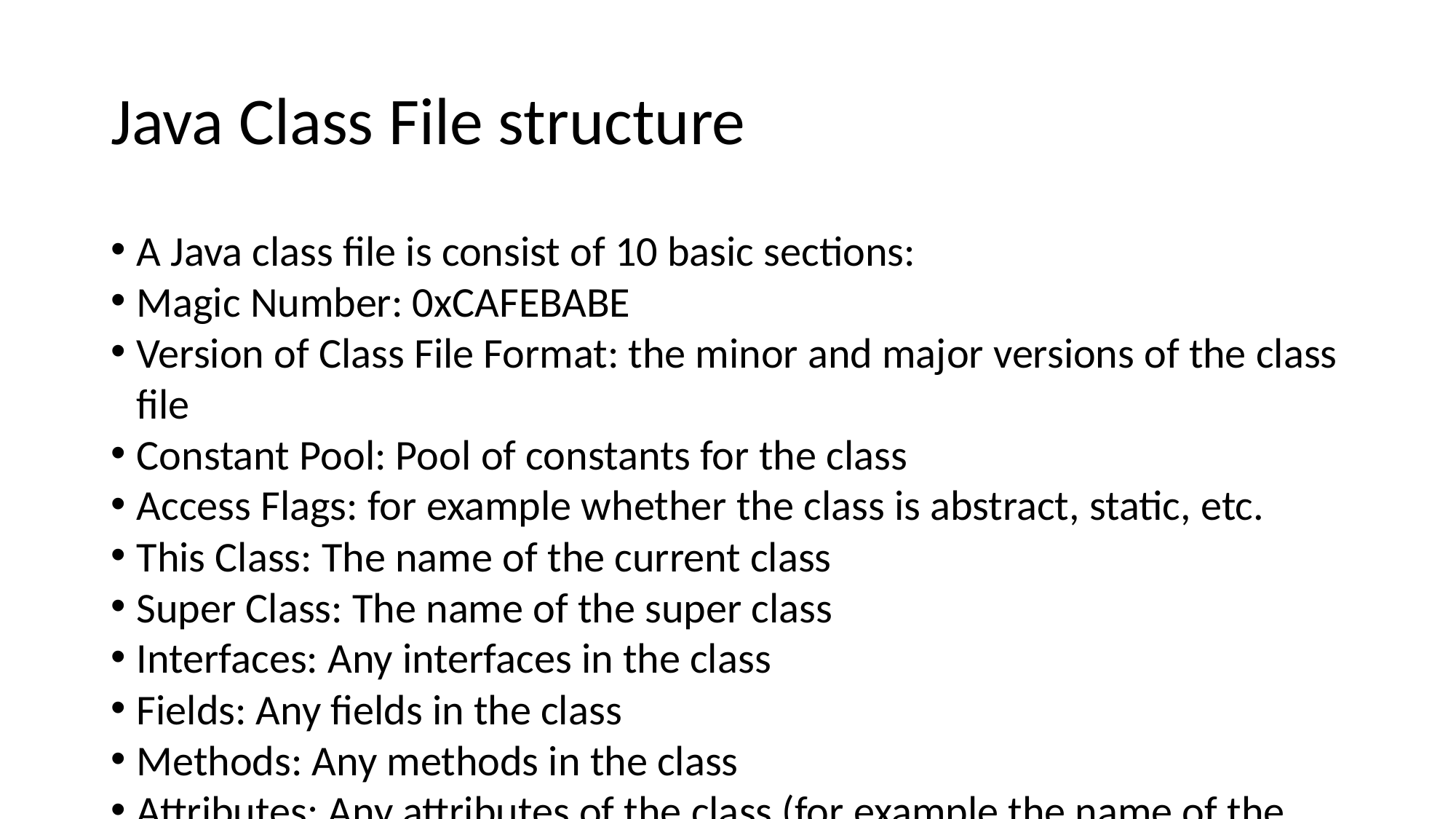

Java Class File structure
A Java class file is consist of 10 basic sections:
Magic Number: 0xCAFEBABE
Version of Class File Format: the minor and major versions of the class file
Constant Pool: Pool of constants for the class
Access Flags: for example whether the class is abstract, static, etc.
This Class: The name of the current class
Super Class: The name of the super class
Interfaces: Any interfaces in the class
Fields: Any fields in the class
Methods: Any methods in the class
Attributes: Any attributes of the class (for example the name of the sourcefile, etc.)